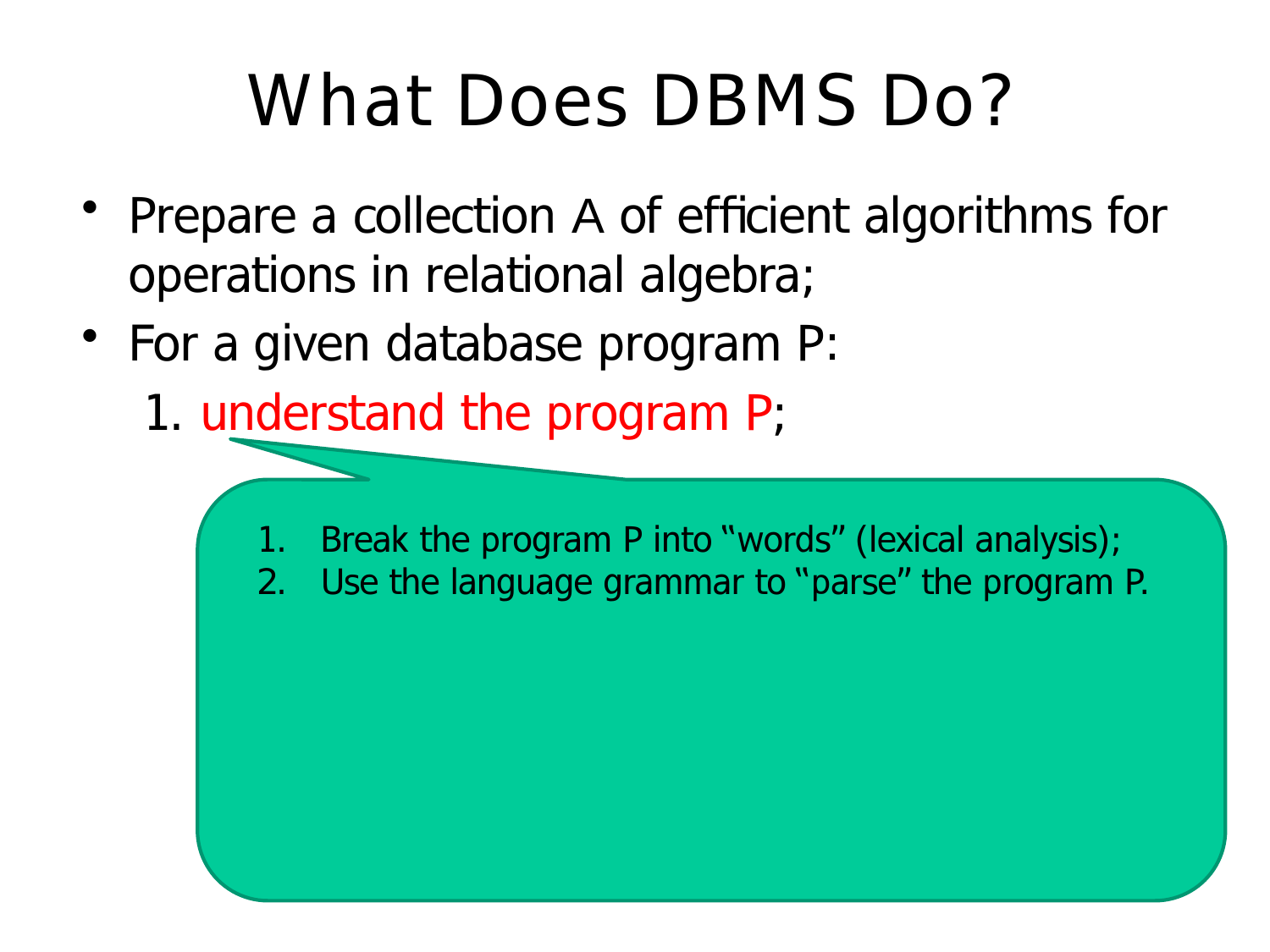

What Does DBMS Do?
Prepare a collection A of efficient algorithms for operations in relational algebra;
For a given database program P:
    1. understand the program P;

Break the program P into “words” (lexical analysis);
Use the language grammar to “parse” the program P.